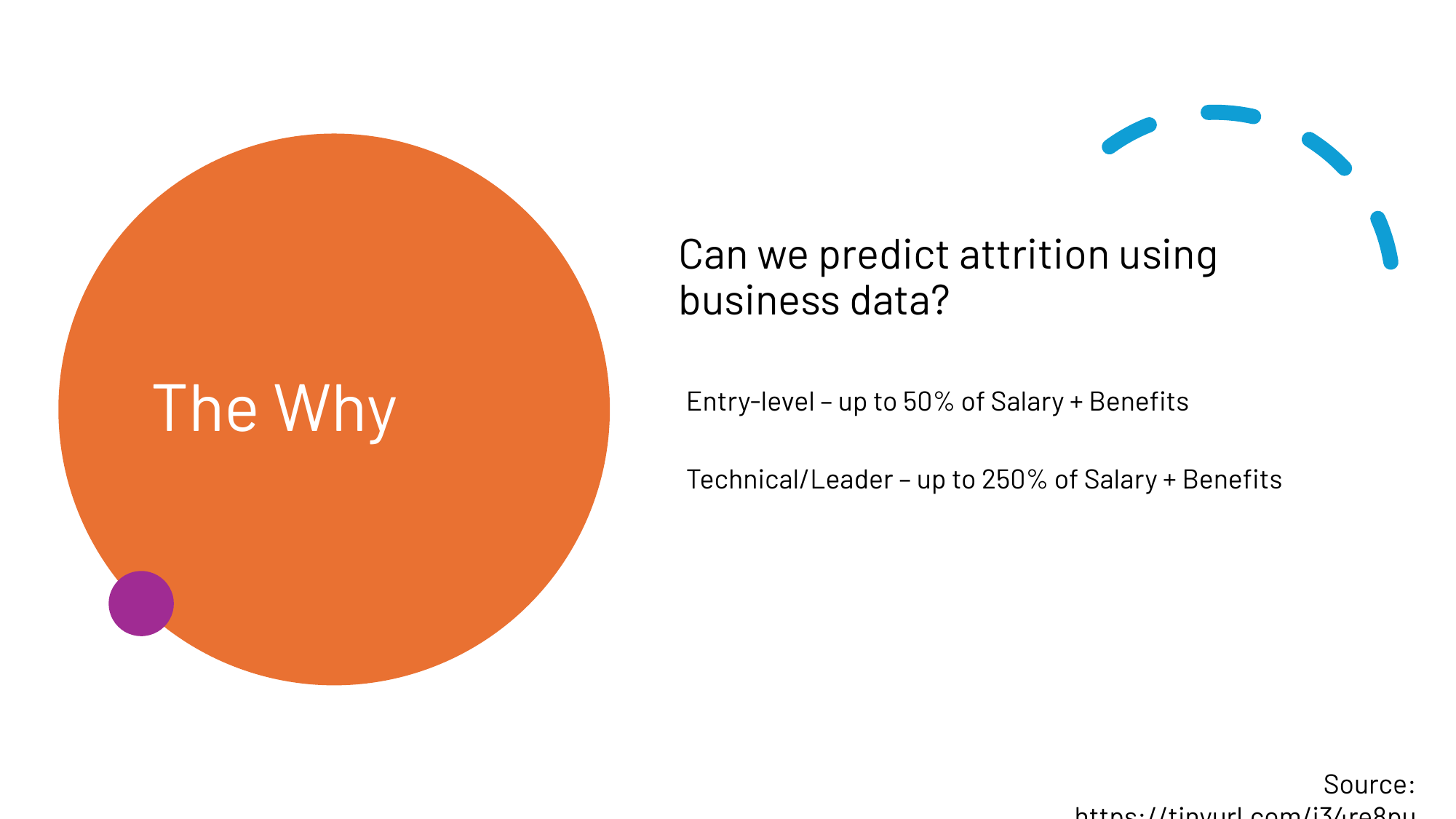

# The Why
Can we predict attrition using business data?
Entry-level – up to 50% of Salary + Benefits
Technical/Leader – up to 250% of Salary + Benefits

Source: https://tinyurl.com/j34re8pu